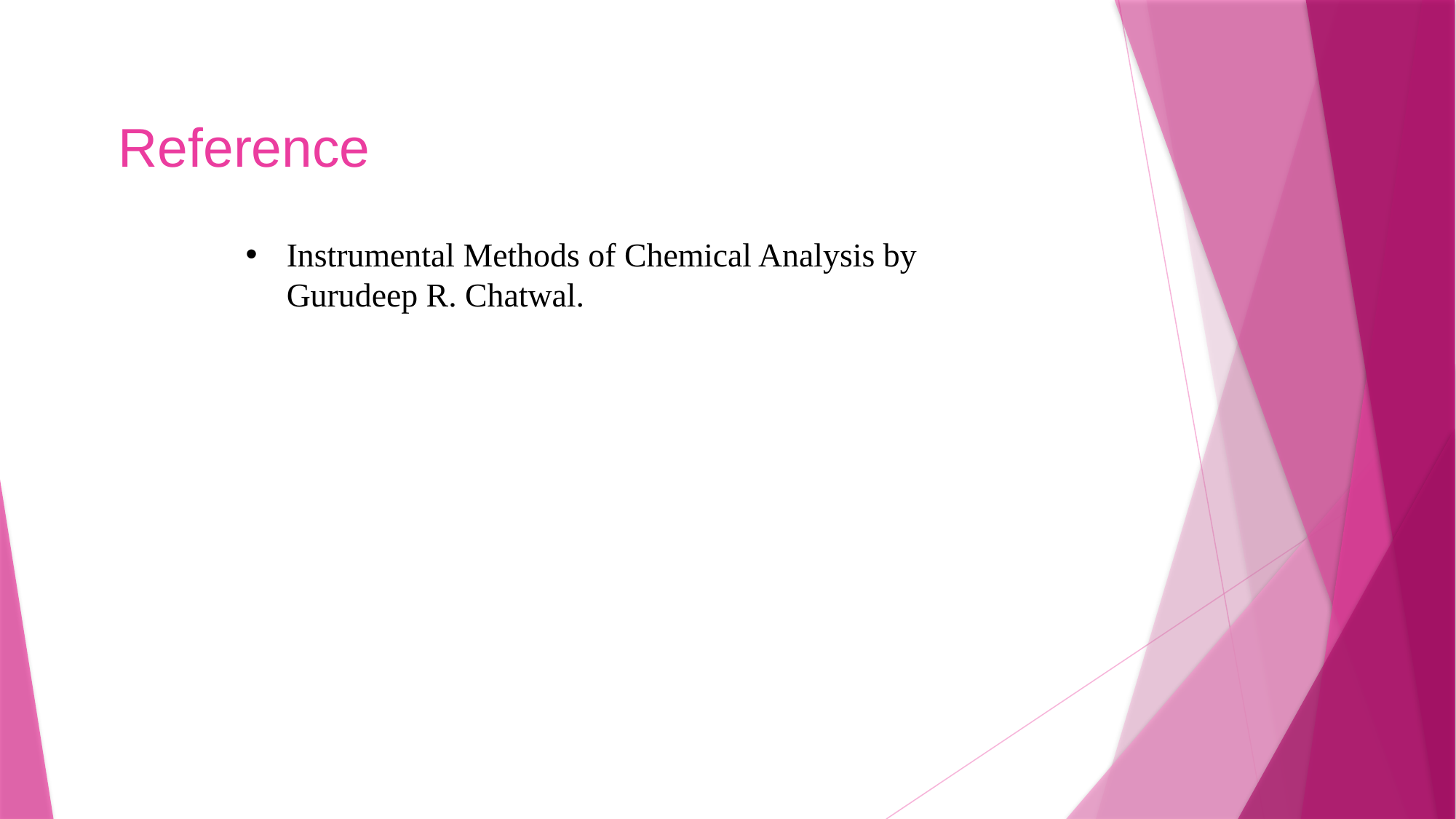

Reference
Instrumental Methods of Chemical Analysis by Gurudeep R. Chatwal.